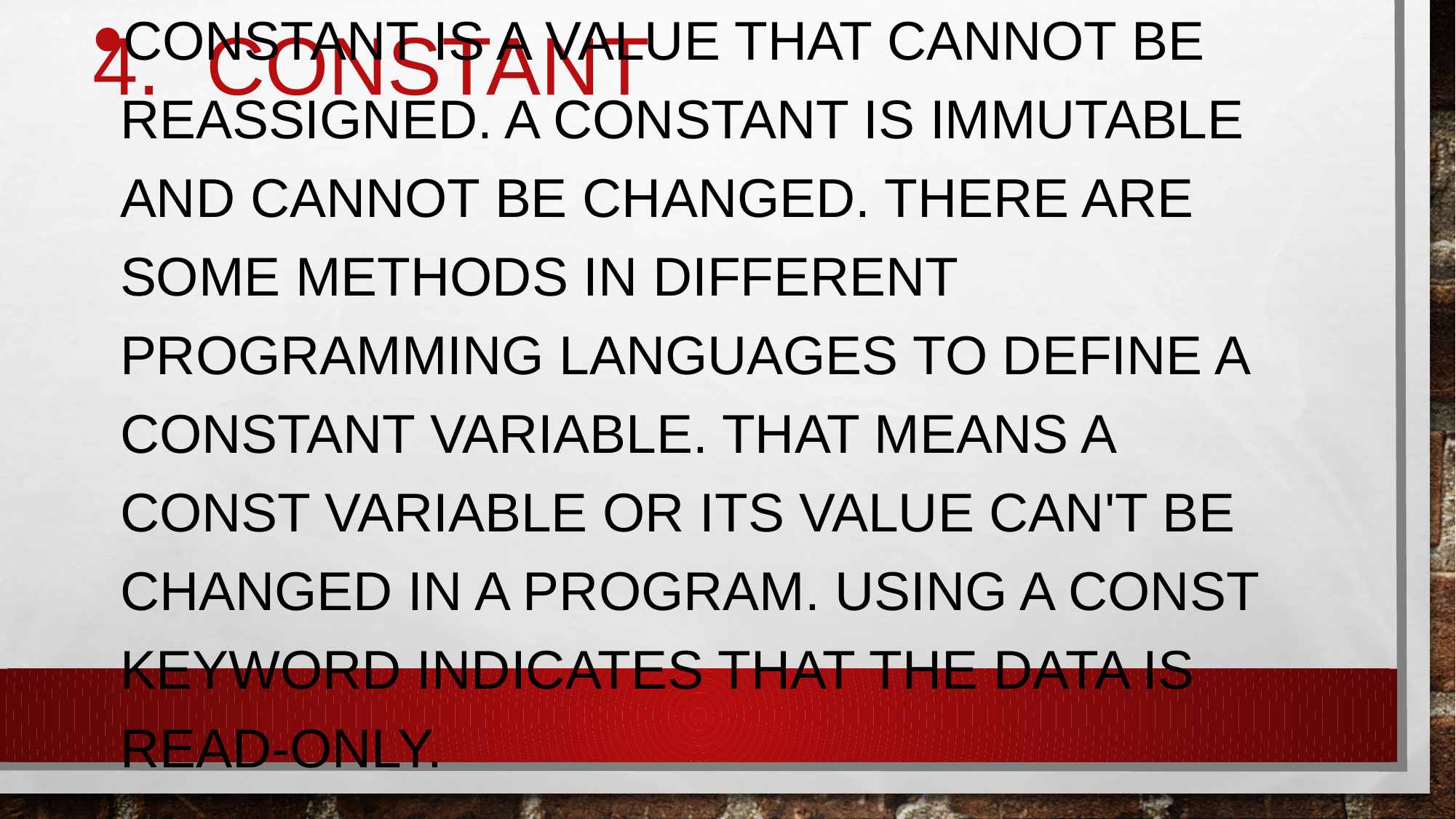

# 4.  Constant
Constant is a value that cannot be reassigned. A constant is immutable and cannot be changed. There are some methods in different programming languages to define a constant variable. That means a const variable or its value can't be changed in a program. Using a const keyWord indicates that the data is read-only.